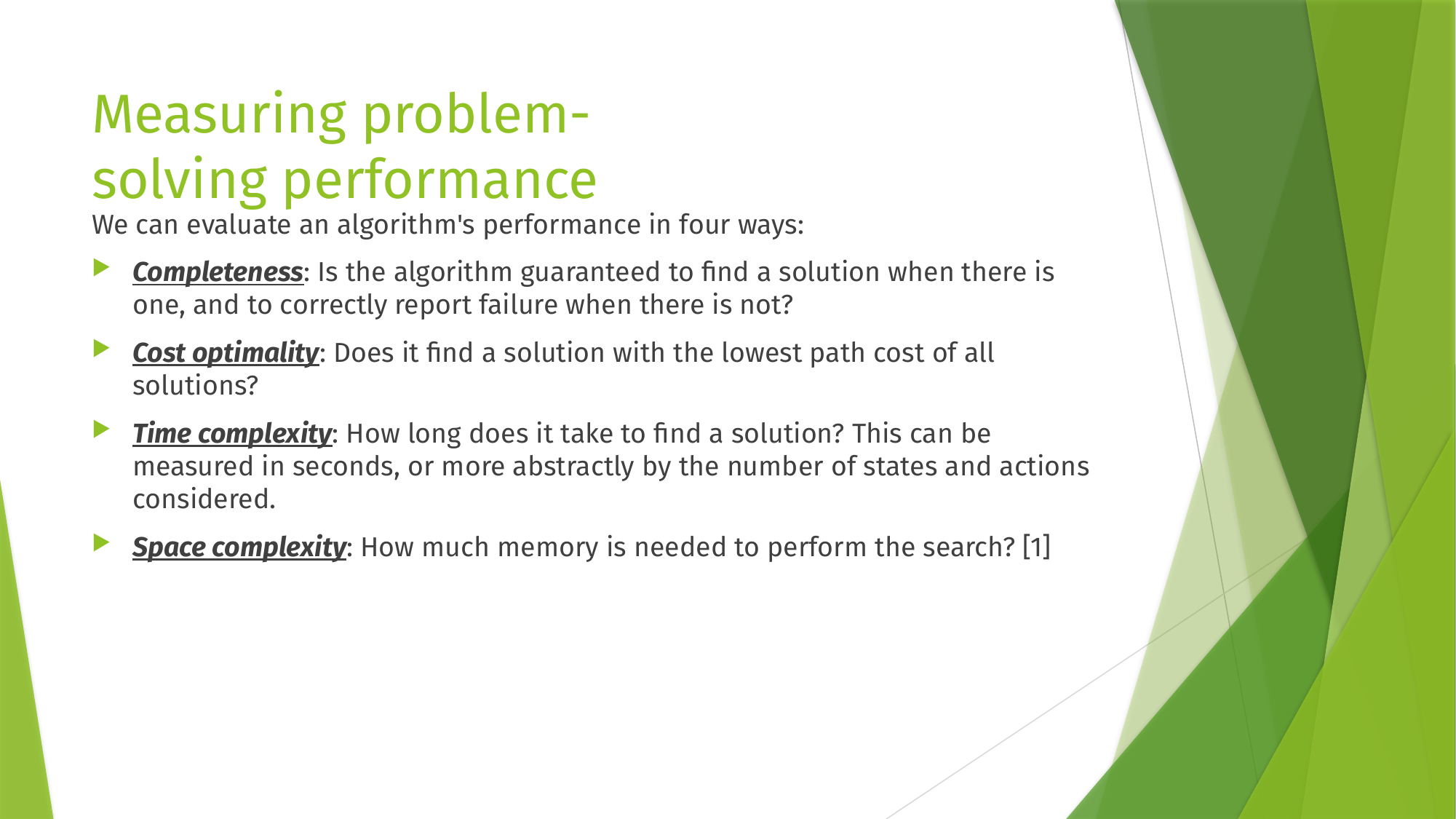

# Measuring problem-solving performance
We can evaluate an algorithm's performance in four ways:
Completeness: Is the algorithm guaranteed to find a solution when there is one, and to correctly report failure when there is not?
Cost optimality: Does it find a solution with the lowest path cost of all solutions?
Time complexity: How long does it take to find a solution? This can be measured in seconds, or more abstractly by the number of states and actions considered.
Space complexity: How much memory is needed to perform the search? [1]